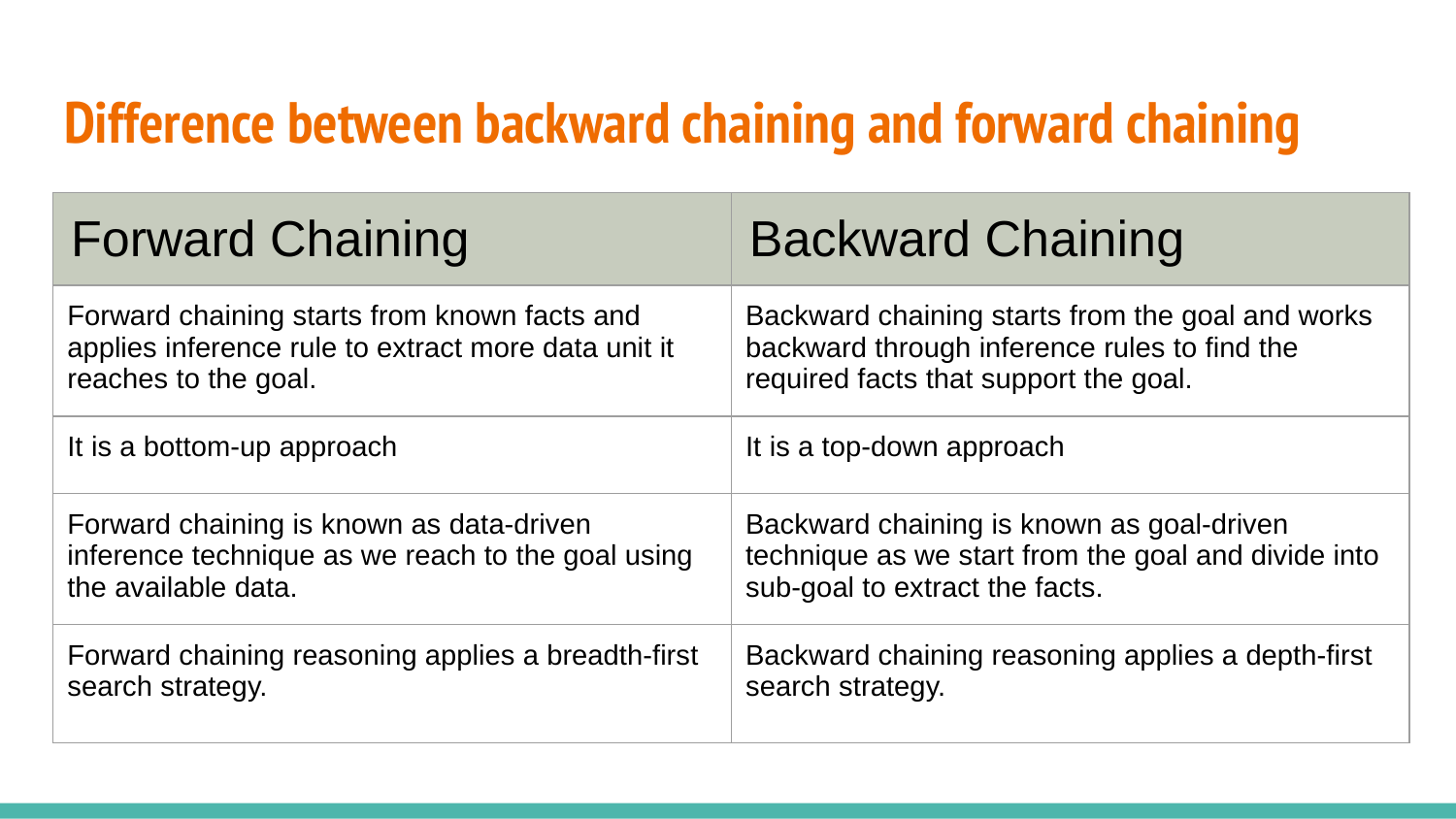

# Difference between backward chaining and forward chaining

| Forward Chaining | Backward Chaining |
| --- | --- |
| Forward chaining starts from known facts and applies inference rule to extract more data unit it reaches to the goal. | Backward chaining starts from the goal and works backward through inference rules to find the required facts that support the goal. |
| It is a bottom-up approach | It is a top-down approach |
| Forward chaining is known as data-driven inference technique as we reach to the goal using the available data. | Backward chaining is known as goal-driven technique as we start from the goal and divide into sub-goal to extract the facts. |
| Forward chaining reasoning applies a breadth-first search strategy. | Backward chaining reasoning applies a depth-first search strategy. |